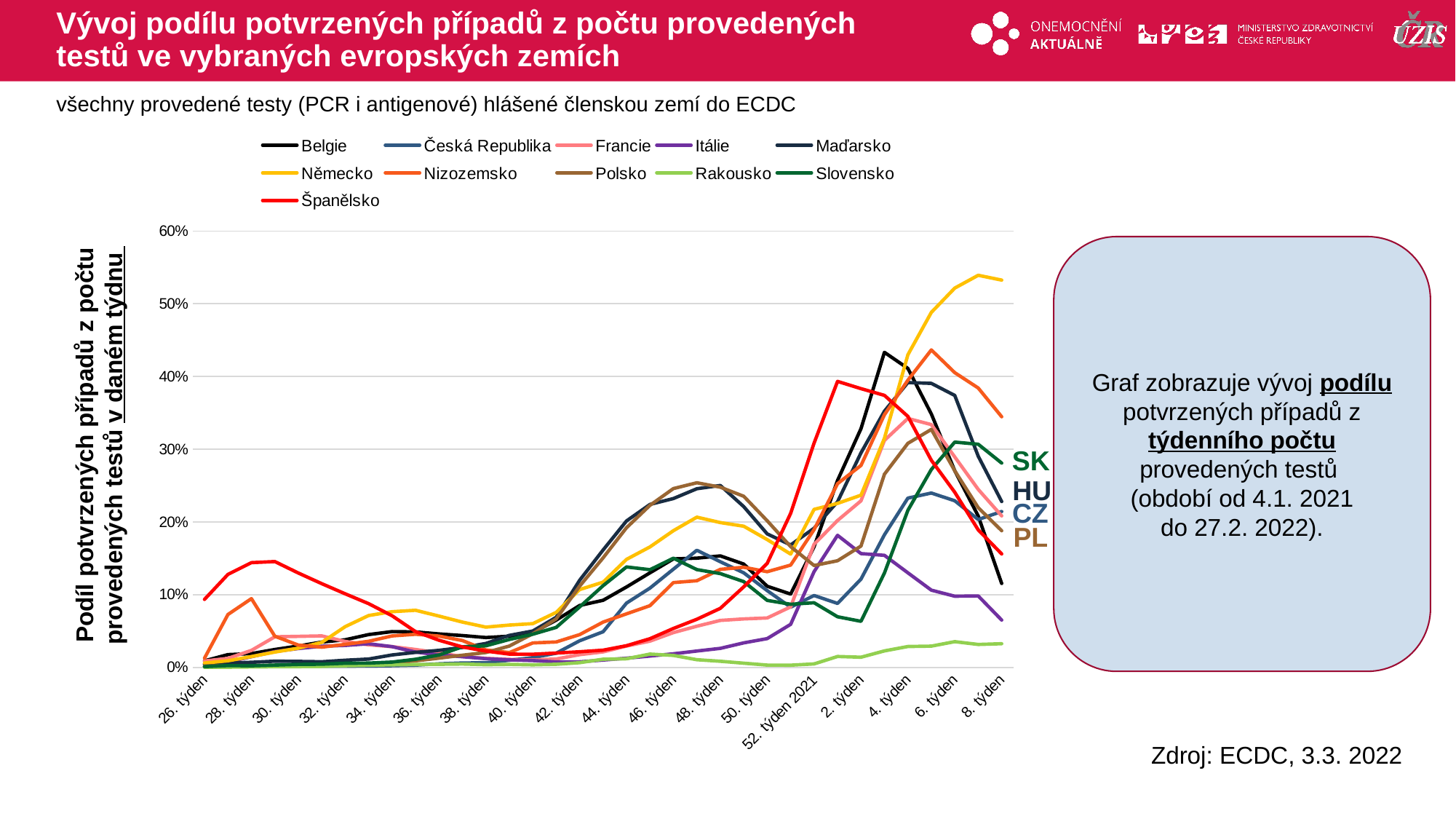

# Vývoj podílu potvrzených případů z počtu provedených testů ve vybraných evropských zemích
všechny provedené testy (PCR i antigenové) hlášené členskou zemí do ECDC

### Chart

| Category | Belgie | Česká Republika | Francie | Itálie | Maďarsko | Německo | Nizozemsko | Polsko | Rakousko | Slovensko | Španělsko |
|---|---|---|---|---|---|---|---|---|---|---|---|
| 26. týden | 0.008986769355778912 | 0.0011517058156047645 | 0.008774363930379201 | 0.004661738590279001 | 0.004616514531528696 | 0.0059754036030220305 | 0.012664570792401693 | 0.0021344901189314447 | 0.00013166365240795764 | 0.0010677334676159702 | 0.09350678045025611 |
| 27. týden | 0.01759089291400528 | 0.0025317255698706067 | 0.012407202619028043 | 0.007549365680422737 | 0.005932112645893565 | 0.009051733226072755 | 0.07272811805510354 | 0.002011125835425263 | 0.0002684131283243138 | 0.0024285447412665793 | 0.1278823867609207 |
| 28. týden | 0.018972151244295528 | 0.0022194270819700136 | 0.023378893884813186 | 0.014701126701955813 | 0.007010807429298703 | 0.014863562878651796 | 0.09451325143002741 | 0.00234335125307821 | 0.000644387831560018 | 0.0022151018431707894 | 0.1440168397482222 |
| 29. týden | 0.024622415215268364 | 0.0018728172958068549 | 0.042076159564349735 | 0.021806745103719934 | 0.008526866055360356 | 0.021083668504892752 | 0.04283129374791676 | 0.002814312571740183 | 0.0009023068491608689 | 0.003176537574044292 | 0.14547492832227343 |
| 30. týden | 0.029400039085401602 | 0.001577076119412867 | 0.04261826373245538 | 0.025897434860391533 | 0.0082225220016702 | 0.02637649404423698 | 0.030733414462694352 | 0.003483765110247946 | 0.0010093815667241268 | 0.004136361387363317 | 0.1297722038807505 |
| 31. týden | 0.03478503010516206 | 0.0016438917737086635 | 0.04330574317333343 | 0.0291049305922015 | 0.0077855040313979775 | 0.03434383195476896 | 0.027825005631342974 | 0.0038001043022869918 | 0.0013509894053988735 | 0.0044324937503938825 | 0.11509142500513624 |
| 32. týden | 0.03796190730721225 | 0.0017273342910188042 | 0.03569182829806602 | 0.03015572625698324 | 0.009849362688296639 | 0.0559922615160584 | 0.031657769141141545 | 0.004728072247560554 | 0.0022830970728304483 | 0.0057273653111229875 | 0.1011369390928687 |
| 33. týden | 0.04512605343608583 | 0.001931985790556121 | 0.031057260114972538 | 0.032486406709532165 | 0.011483342639121534 | 0.0713375155395549 | 0.03589904639842467 | 0.005027483576886982 | 0.0029097161791043053 | 0.005953637259040382 | 0.08761528072792785 |
| 34. týden | 0.04923493322451143 | 0.002339778359177249 | 0.028494347519878557 | 0.028539069384095325 | 0.01714011189114634 | 0.07659624567587876 | 0.0432269670330736 | 0.006241723521075497 | 0.0034908972523427415 | 0.007317094908335784 | 0.07093595788409333 |
| 35. týden | 0.048767781581577324 | 0.0031286782447349348 | 0.024630632269883723 | 0.021046625966882785 | 0.02065076044552496 | 0.07851667484756722 | 0.04555704046934742 | 0.008987552063239613 | 0.003979693916270844 | 0.011196375255355927 | 0.04923116588160997 |
| 36. týden | 0.04600237366899019 | 0.004950636008663613 | 0.019954781460228933 | 0.017087307952651547 | 0.02344409250449437 | 0.07054812586856475 | 0.04303810504634398 | 0.012670956577321677 | 0.004249195040470107 | 0.017050535120214604 | 0.037306533572970944 |
| 37. týden | 0.043773039436560086 | 0.006069964746751976 | 0.014879269519677944 | 0.01470517945708803 | 0.02738668835909309 | 0.0622595922502216 | 0.036923409141183784 | 0.016751379694115217 | 0.00462134173190235 | 0.028315500796283626 | 0.02812396830637174 |
| 38. týden | 0.04104262153091053 | 0.006373174604720942 | 0.012461365680182484 | 0.011972530810842505 | 0.0328770989135036 | 0.05537292083017036 | 0.024035884092889627 | 0.020444139194139194 | 0.0037188059231562684 | 0.029621302416296458 | 0.022405089767083216 |
| 39. týden | 0.042871446830841944 | 0.009849405756163257 | 0.010940178320000707 | 0.010449449706934916 | 0.044005792797945746 | 0.05821412375809045 | 0.020344820293002074 | 0.029341924839187968 | 0.004177080348520063 | 0.038364537541376954 | 0.018244774349308542 |
| 40. týden | 0.047695759737644554 | 0.013399795603918858 | 0.010219963646944673 | 0.00935445165381483 | 0.050057914636011974 | 0.060167182347834296 | 0.03361854114744397 | 0.04619761702662768 | 0.003490958978774347 | 0.04563000758693713 | 0.018042086515065458 |
| 41. týden | 0.06497147856915594 | 0.019520761849138944 | 0.011529827699139957 | 0.007486057656349172 | 0.06887164558722715 | 0.0756284919433605 | 0.03493534066782474 | 0.06667839088803493 | 0.004273151173572563 | 0.055002372731586785 | 0.019685363181959226 |
| 42. týden | 0.08513971427111891 | 0.03660225336126672 | 0.017536007395283458 | 0.007660010665723415 | 0.11984589665911424 | 0.10700626202392906 | 0.045094150060073744 | 0.11175634569997235 | 0.00646350097090693 | 0.08315628955725485 | 0.021493474194520145 |
| 43. týden | 0.09223110686412891 | 0.04899559737323226 | 0.02132199938492684 | 0.0100534864210806 | 0.1613684569730952 | 0.11715363848220041 | 0.062254394775862025 | 0.15054810327419588 | 0.011246294633142253 | 0.1123544383475417 | 0.023668628500089176 |
| 44. týden | 0.11053915290717456 | 0.08841931100077113 | 0.02936101039378934 | 0.012628086730677909 | 0.20132975089940344 | 0.14852962418394788 | 0.07359911146234928 | 0.19202110339815676 | 0.011862781983301448 | 0.1380862643216627 | 0.029796244073548733 |
| 45. týden | 0.13001104449909845 | 0.10899667932024398 | 0.03610796744224707 | 0.015577513193977823 | 0.2240597527926499 | 0.16564508548443213 | 0.08486743197363573 | 0.2228222939699312 | 0.018290597417978182 | 0.13431291607010357 | 0.039452006065939 |
| 46. týden | 0.14918011582909665 | 0.135018478645921 | 0.04783037455995121 | 0.018699477455339213 | 0.23216177902514462 | 0.18792871411543646 | 0.1166082560851078 | 0.24583406029879135 | 0.0164640841534861 | 0.1500915177496267 | 0.053537917508145696 |
| 47. týden | 0.1501806002495567 | 0.1610638084744065 | 0.05662031042118435 | 0.02247718535577081 | 0.24564115866839603 | 0.20657416183174523 | 0.119139924525784 | 0.2538265960672716 | 0.010562304283483365 | 0.1344196883707396 | 0.06617673486625154 |
| 48. týden | 0.15328191533145796 | 0.1452800028440219 | 0.06456792629800302 | 0.026159974835936003 | 0.2500945319435768 | 0.1990832558871488 | 0.13478896319588998 | 0.24777299622639223 | 0.008451114963263026 | 0.12895144785634807 | 0.08120813010351627 |
| 49. týden | 0.14208313349320545 | 0.1300064284115837 | 0.06662878764154725 | 0.03370098055969253 | 0.22101900279405715 | 0.1940967981856079 | 0.13769289209829527 | 0.23529259911104902 | 0.005786551552815138 | 0.11794603091433063 | 0.11076078655141862 |
| 50. týden | 0.11158259972570303 | 0.10550963762528913 | 0.06794247385107265 | 0.0395444194050662 | 0.18354848356468215 | 0.17572287152532926 | 0.1315378677416588 | 0.20158611181963143 | 0.0031492385542780037 | 0.09212574379834504 | 0.14299018374024666 |
| 51. týden | 0.10078891676861121 | 0.08278370227678598 | 0.08319643946218093 | 0.05921764697270727 | 0.1683164376883972 | 0.15576316732066248 | 0.14066663032723656 | 0.16609146146957882 | 0.003069661228380154 | 0.08678428401342136 | 0.211830944560935 |
| 52. týden 2021 | 0.1658829570319741 | 0.09883589605152249 | 0.16929061897830538 | 0.1316102396608808 | 0.19135301019947648 | 0.21724413662705347 | 0.18940176148321175 | 0.1400357793171434 | 0.0047749537265076615 | 0.08884139552976208 | 0.30834832127762635 |
| 1. týden 2022 | 0.2570195168559165 | 0.08794824260809318 | 0.20191556692272886 | 0.18161975276526462 | 0.22770981837868495 | 0.22547180510063175 | 0.25259398415680334 | 0.14660029373219902 | 0.014989608276528524 | 0.06960064650818237 | 0.3932955352210903 |
| 2. týden | 0.328315596948714 | 0.12136572558555911 | 0.22901896117841777 | 0.15641852269933254 | 0.2949646576188617 | 0.23673771879261898 | 0.2776411042451061 | 0.1668421849338592 | 0.013965095416734628 | 0.06335387420754443 | 0.3832964221161101 |
| 3. týden | 0.433257376239027 | 0.18226622355819452 | 0.3121006782952316 | 0.15409180893212773 | 0.3523129115341122 | 0.3150770428114246 | 0.34741483062231476 | 0.26552017005285683 | 0.022665755992217766 | 0.12973915903604552 | 0.3740516613235559 |
| 4. týden | 0.41111623038811435 | 0.23271744930006383 | 0.3423484752037503 | 0.130024379472185 | 0.39168989017060096 | 0.4298830571369484 | 0.3949244394839155 | 0.30805804850105023 | 0.028704500652469666 | 0.2159361316289973 | 0.345130234191031 |
| 5. týden | 0.34844041588909624 | 0.2397222802255168 | 0.3338709035949163 | 0.1061781388778757 | 0.39053801475169325 | 0.4881483828892134 | 0.4365337222288884 | 0.32726372532871495 | 0.029225279271824577 | 0.2720844087953736 | 0.2847417186641477 |
| 6. týden | 0.2703156033844696 | 0.22907411745599676 | 0.28930385176882467 | 0.0978786480259368 | 0.3739528398421248 | 0.5215527266431622 | 0.40529036195594836 | 0.2703328045063192 | 0.03539663626691583 | 0.3097985765413656 | 0.24079320964170006 |
| 7. týden | 0.2081667844896503 | 0.20327469713535554 | 0.24473723288262383 | 0.09820705056627851 | 0.290394024887217 | 0.5391608293770345 | 0.38417776225414885 | 0.21960378876622533 | 0.03154650707695931 | 0.30678597246063233 | 0.18907147608948938 |
| 8. týden | 0.11531978223069271 | 0.2142841135737176 | 0.20828930095383114 | 0.06506175456097198 | 0.22802537343973808 | 0.5325535 | 0.34464834072194117 | 0.18787704109747963 | 0.032531770154465185 | 0.28091367525015704 | 0.15593022647236948 |
Graf zobrazuje vývoj podílu potvrzených případů z týdenního počtu provedených testů
(období od 4.1. 2021
do 27.2. 2022).
Podíl potvrzených případů z počtu provedených testů v daném týdnu
SK
HU
CZ
PL
Zdroj: ECDC, 3.3. 2022